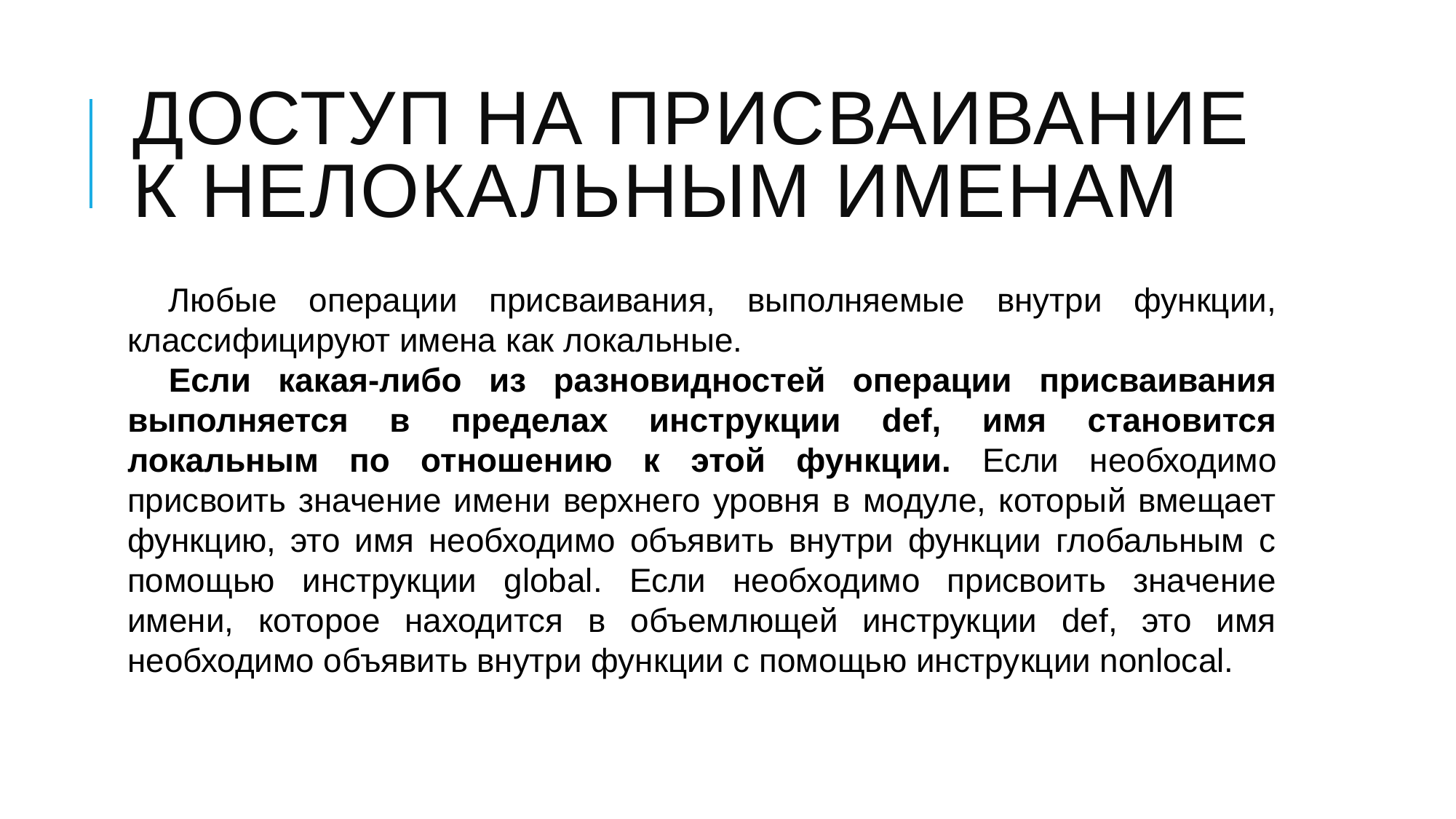

# Доступ на присваивание к нелокальным именам
Любые операции присваивания, выполняемые внутри функции, классифицируют имена как локальные.
Если какая-либо из разновидностей операции присваивания выполняется в пределах инструкции def, имя становится локальным по отношению к этой функции. Если необходимо присвоить значение имени верхнего уровня в модуле, который вмещает функцию, это имя необходимо объявить внутри функции глобальным с помощью инструкции global. Если необходимо присвоить значение имени, которое находится в объемлющей инструкции def, это имя необходимо объявить внутри функции с помощью инструкции nonlocal.